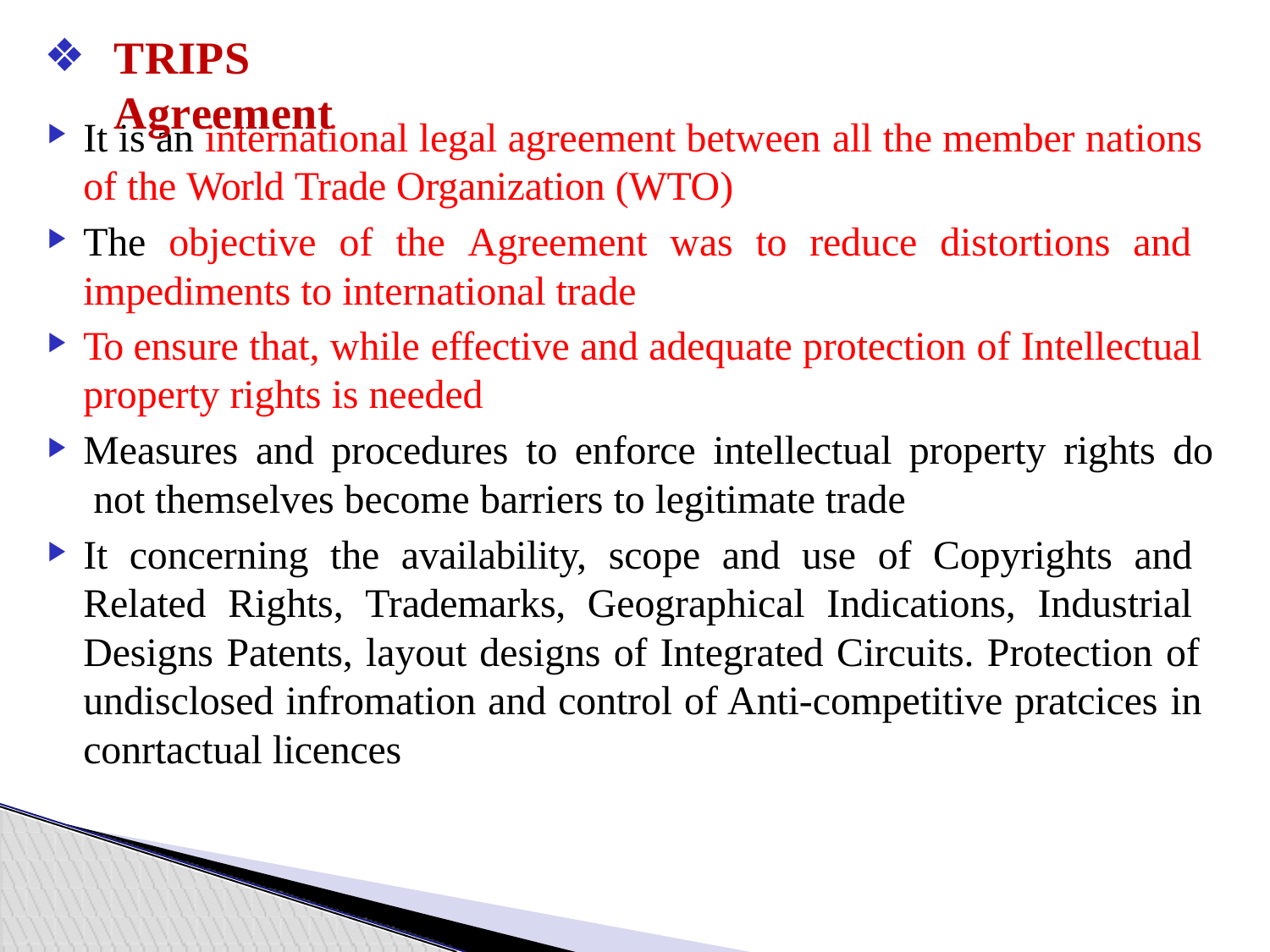

TRIPS Agreement
It is an international legal agreement between all the member nations  of the World Trade Organization (WTO)
The objective of the Agreement was to reduce distortions and  impediments to international trade
To ensure that, while effective and adequate protection of Intellectual  property rights is needed
Measures and procedures to enforce intellectual property rights do  not themselves become barriers to legitimate trade
It concerning the availability, scope and use of Copyrights and  Related Rights, Trademarks, Geographical Indications, Industrial  Designs Patents, layout designs of Integrated Circuits. Protection of  undisclosed infromation and control of Anti-competitive pratcices in  conrtactual licences
▶
▶
▶
▶
▶